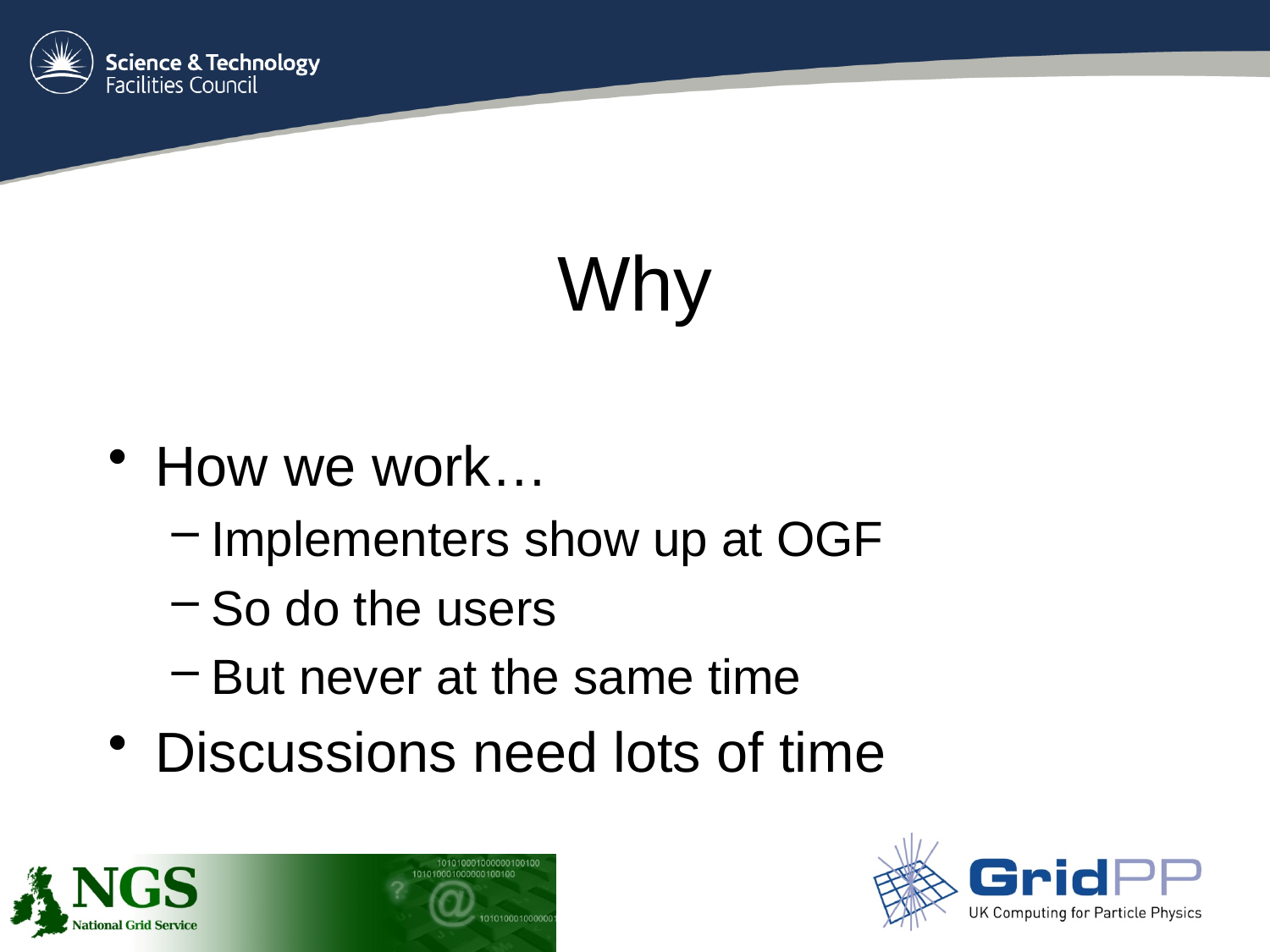

# Why
How we work…
Implementers show up at OGF
So do the users
But never at the same time
Discussions need lots of time